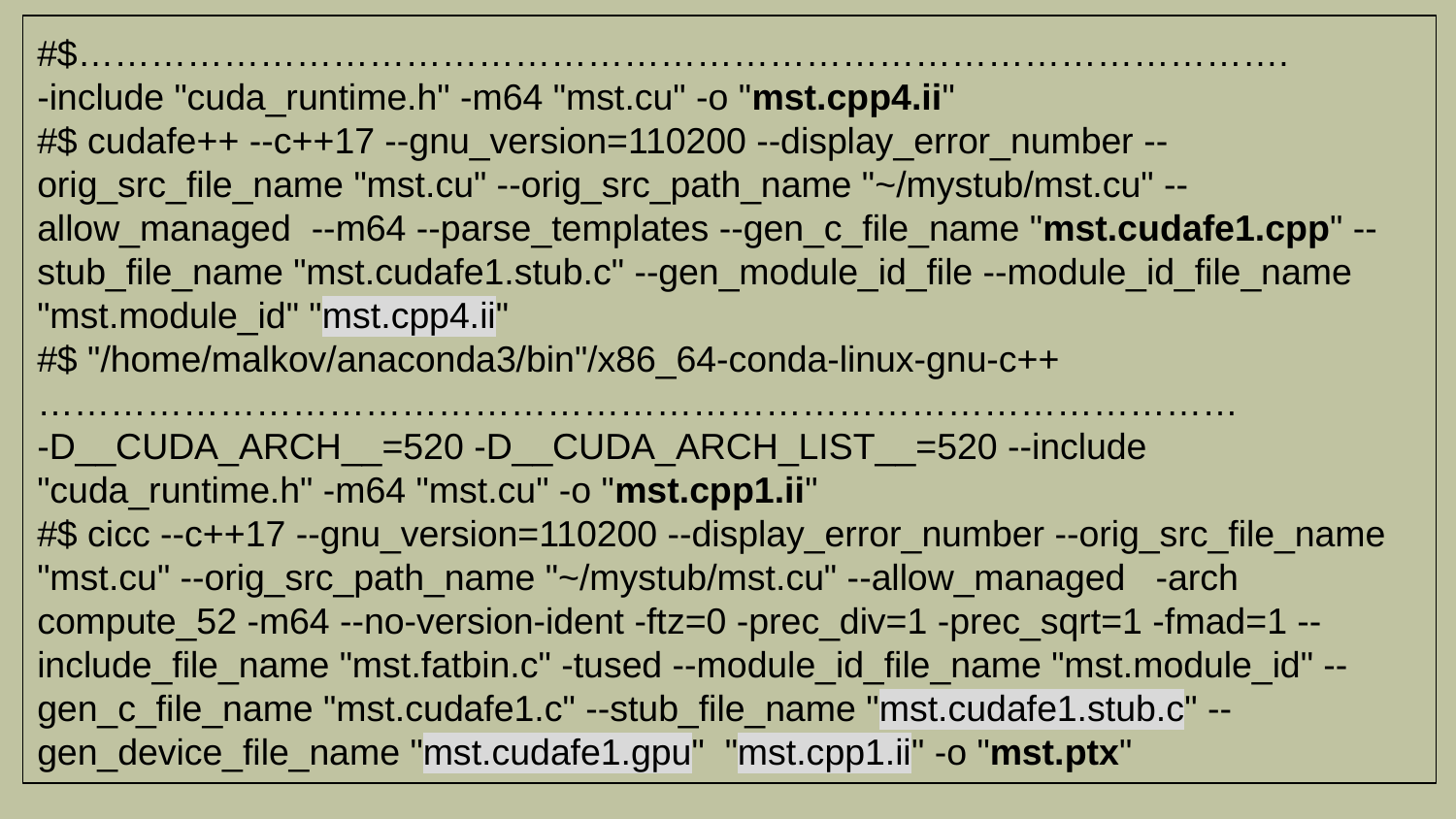

#$……………………………………………………………………………………….
-include "cuda_runtime.h" -m64 "mst.cu" -o "mst.cpp4.ii"
#$ cudafe++ --c++17 --gnu_version=110200 --display_error_number --orig_src_file_name "mst.cu" --orig_src_path_name "~/mystub/mst.cu" --allow_managed  --m64 --parse_templates --gen_c_file_name "mst.cudafe1.cpp" --stub_file_name "mst.cudafe1.stub.c" --gen_module_id_file --module_id_file_name "mst.module_id" "mst.cpp4.ii"
#$ "/home/malkov/anaconda3/bin"/x86_64-conda-linux-gnu-c++
………………………………………………………………………………………
-D__CUDA_ARCH__=520 -D__CUDA_ARCH_LIST__=520 --include "cuda_runtime.h" -m64 "mst.cu" -o "mst.cpp1.ii"
#$ cicc --c++17 --gnu_version=110200 --display_error_number --orig_src_file_name "mst.cu" --orig_src_path_name "~/mystub/mst.cu" --allow_managed   -arch compute_52 -m64 --no-version-ident -ftz=0 -prec_div=1 -prec_sqrt=1 -fmad=1 --include_file_name "mst.fatbin.c" -tused --module_id_file_name "mst.module_id" --gen_c_file_name "mst.cudafe1.c" --stub_file_name "mst.cudafe1.stub.c" --gen_device_file_name "mst.cudafe1.gpu"  "mst.cpp1.ii" -o "mst.ptx"